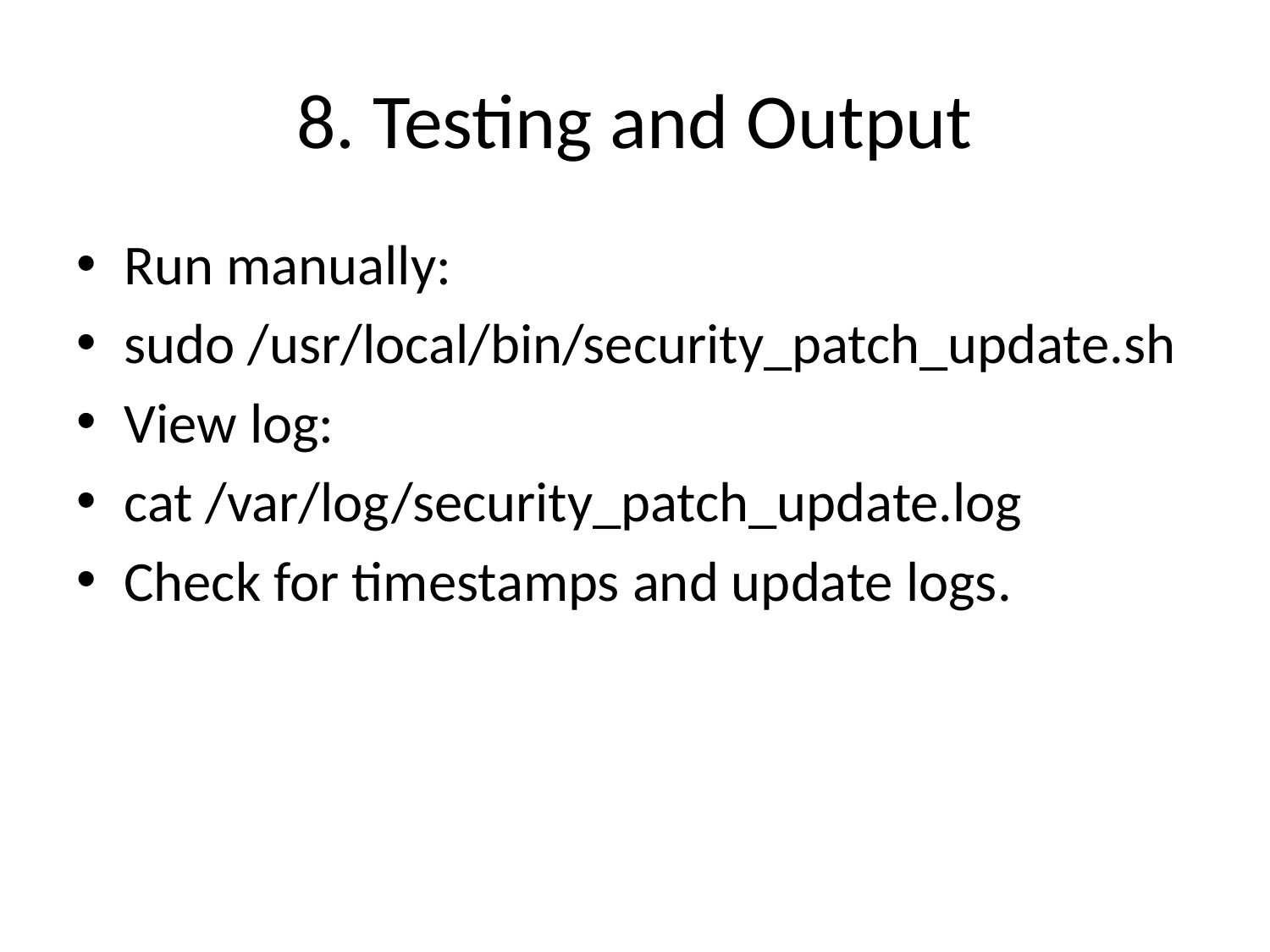

# 8. Testing and Output
Run manually:
sudo /usr/local/bin/security_patch_update.sh
View log:
cat /var/log/security_patch_update.log
Check for timestamps and update logs.